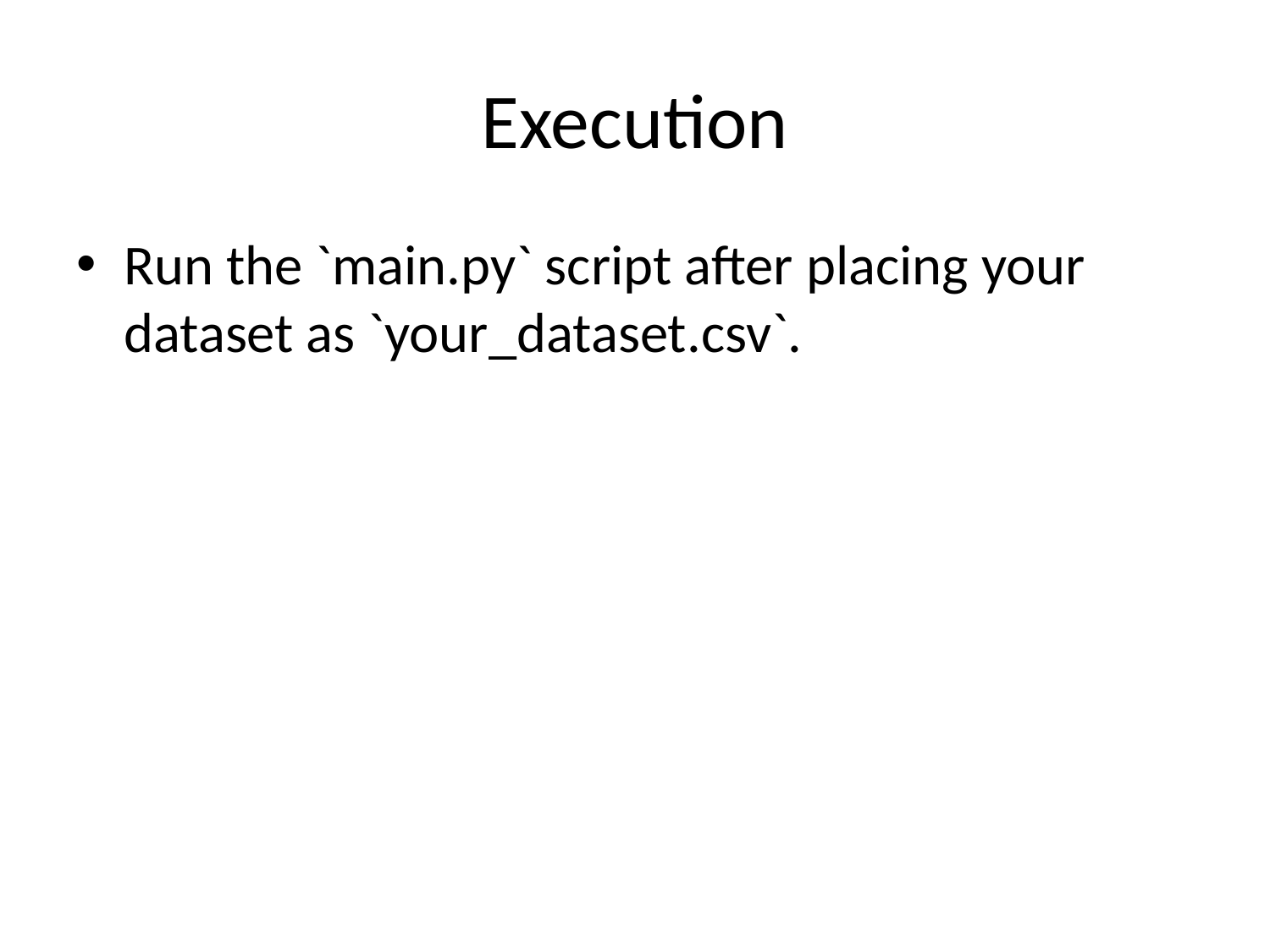

# Execution
Run the `main.py` script after placing your dataset as `your_dataset.csv`.